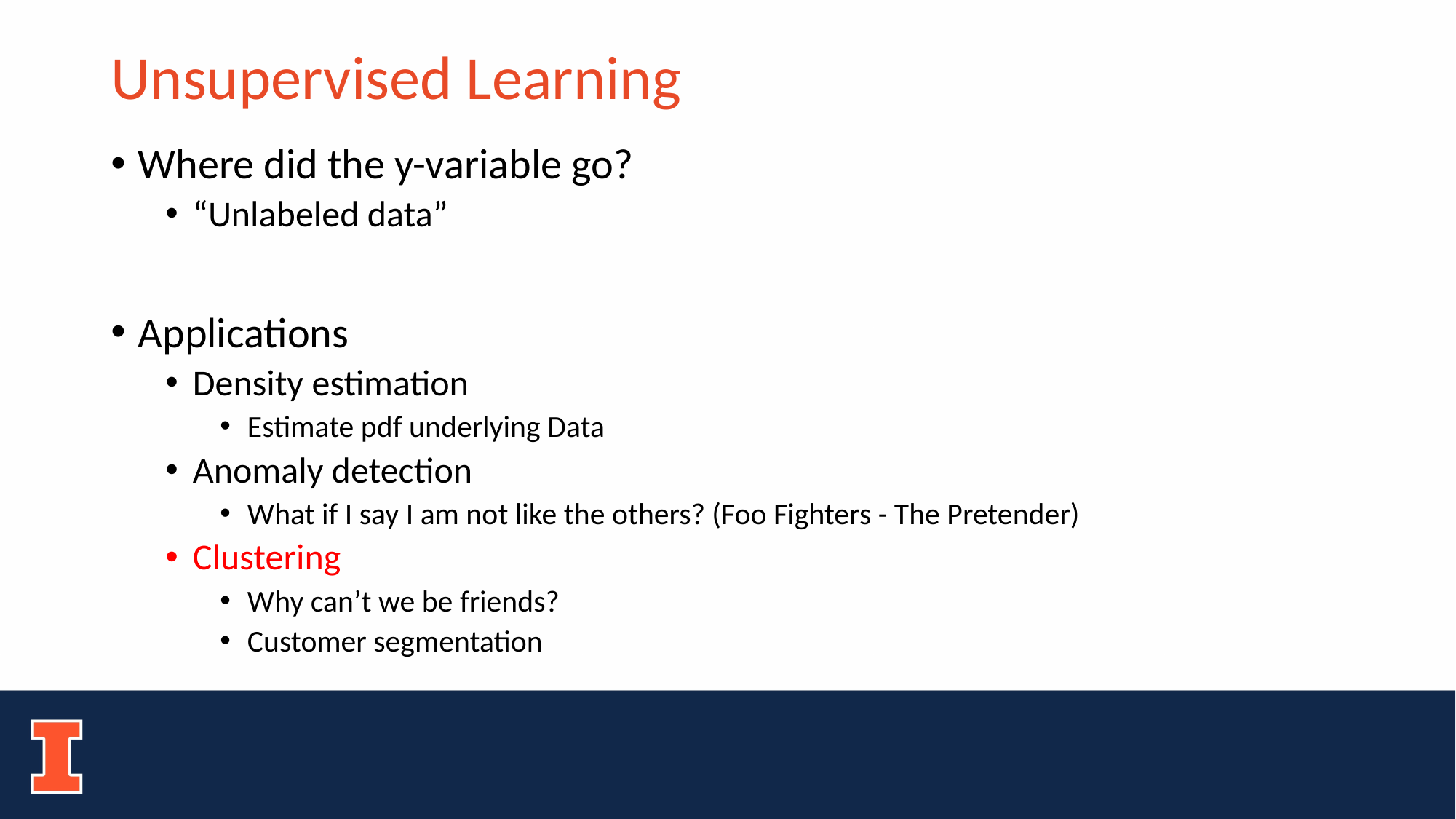

# Unsupervised Learning
Where did the y-variable go?
“Unlabeled data”

Applications
Density estimation
Estimate pdf underlying Data
Anomaly detection
What if I say I am not like the others? (Foo Fighters - The Pretender)
Clustering
Why can’t we be friends?
Customer segmentation